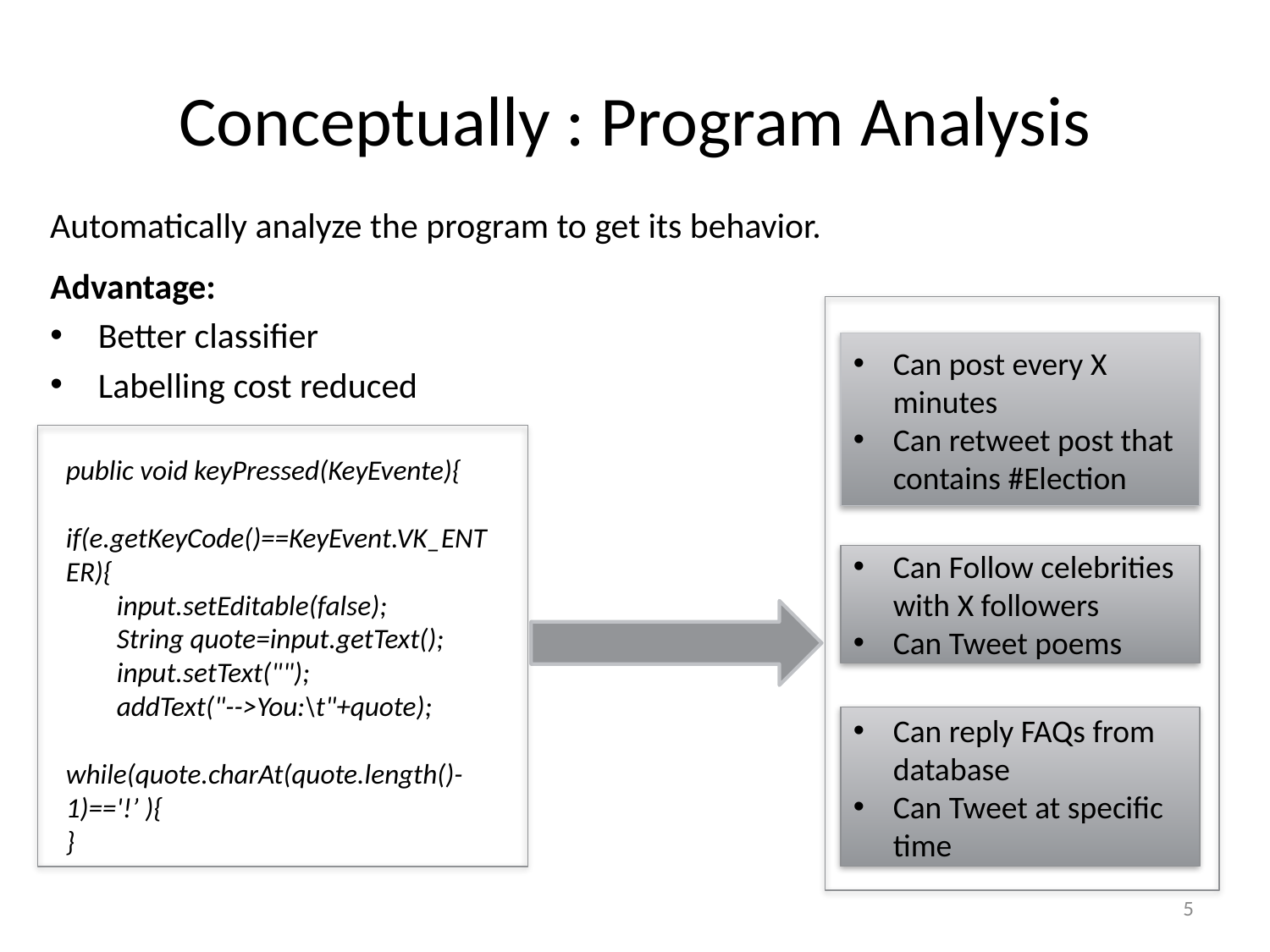

# Conceptually : Program Analysis
Automatically analyze the program to get its behavior.

Advantage:
Better classifier
Labelling cost reduced

Can post every X minutes
Can retweet post that contains #Election

public void keyPressed(KeyEvente){
   if(e.getKeyCode()==KeyEvent.VK_ENTER){
        input.setEditable(false);
        String quote=input.getText();
        input.setText("");
        addText("-->You:\t"+quote);
while(quote.charAt(quote.length()-1)=='!’ ){
}
Can Follow celebrities with X followers
Can Tweet poems

Can reply FAQs from database
Can Tweet at specific time
5